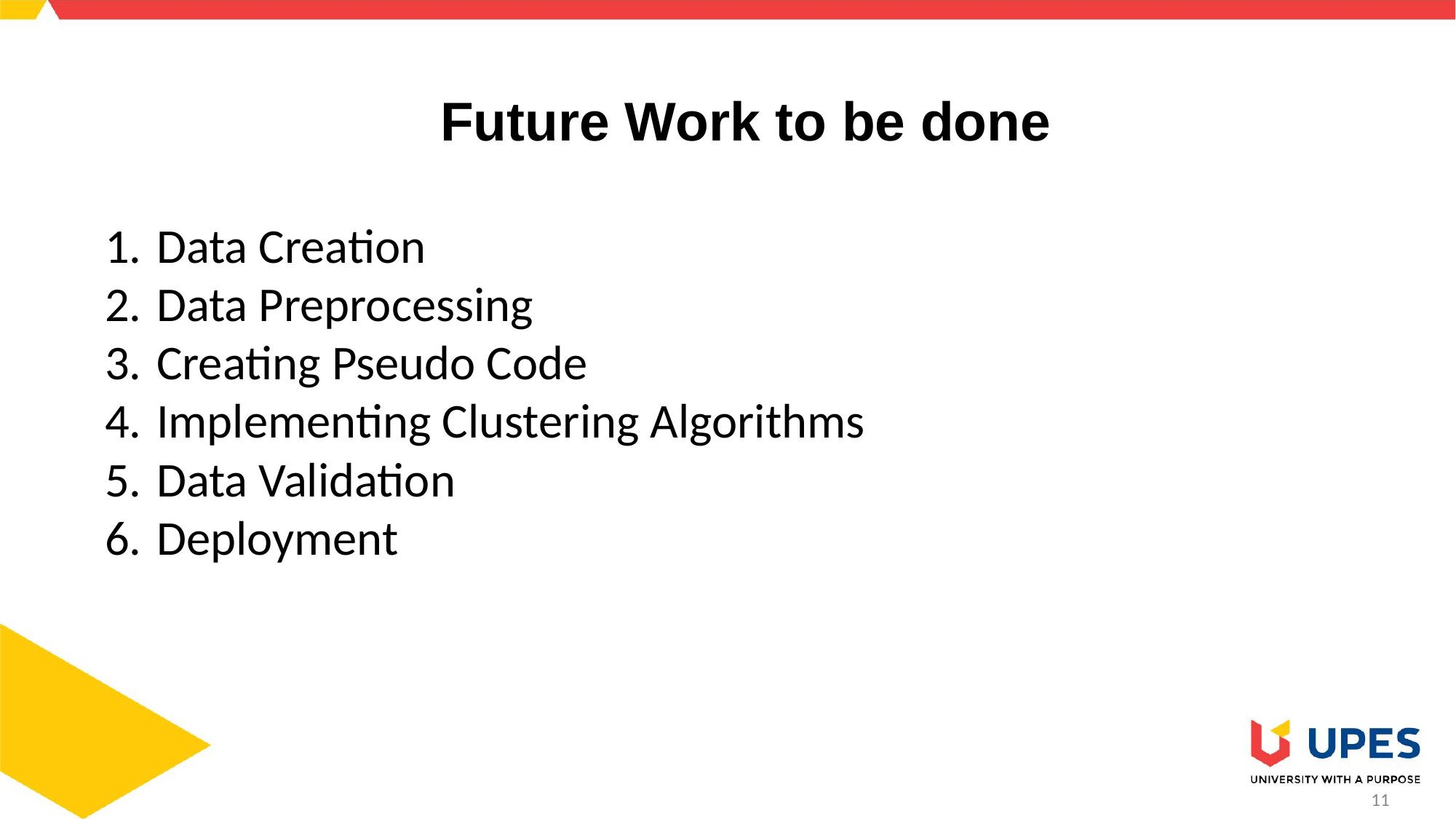

# Future Work to be done
Data Creation
Data Preprocessing
Creating Pseudo Code
Implementing Clustering Algorithms
Data Validation
Deployment